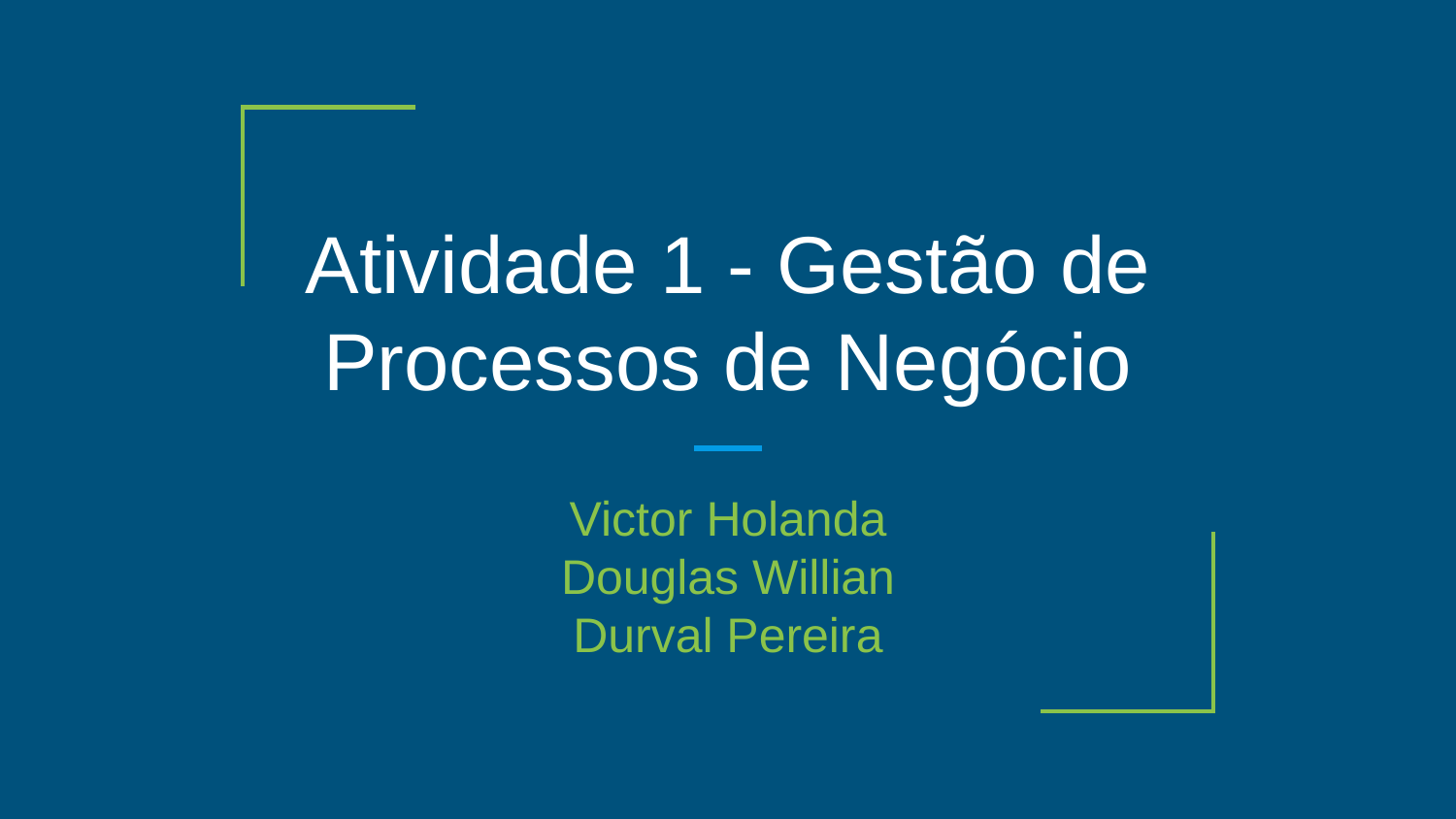

# Atividade 1 - Gestão de Processos de Negócio
Victor Holanda
Douglas Willian
Durval Pereira